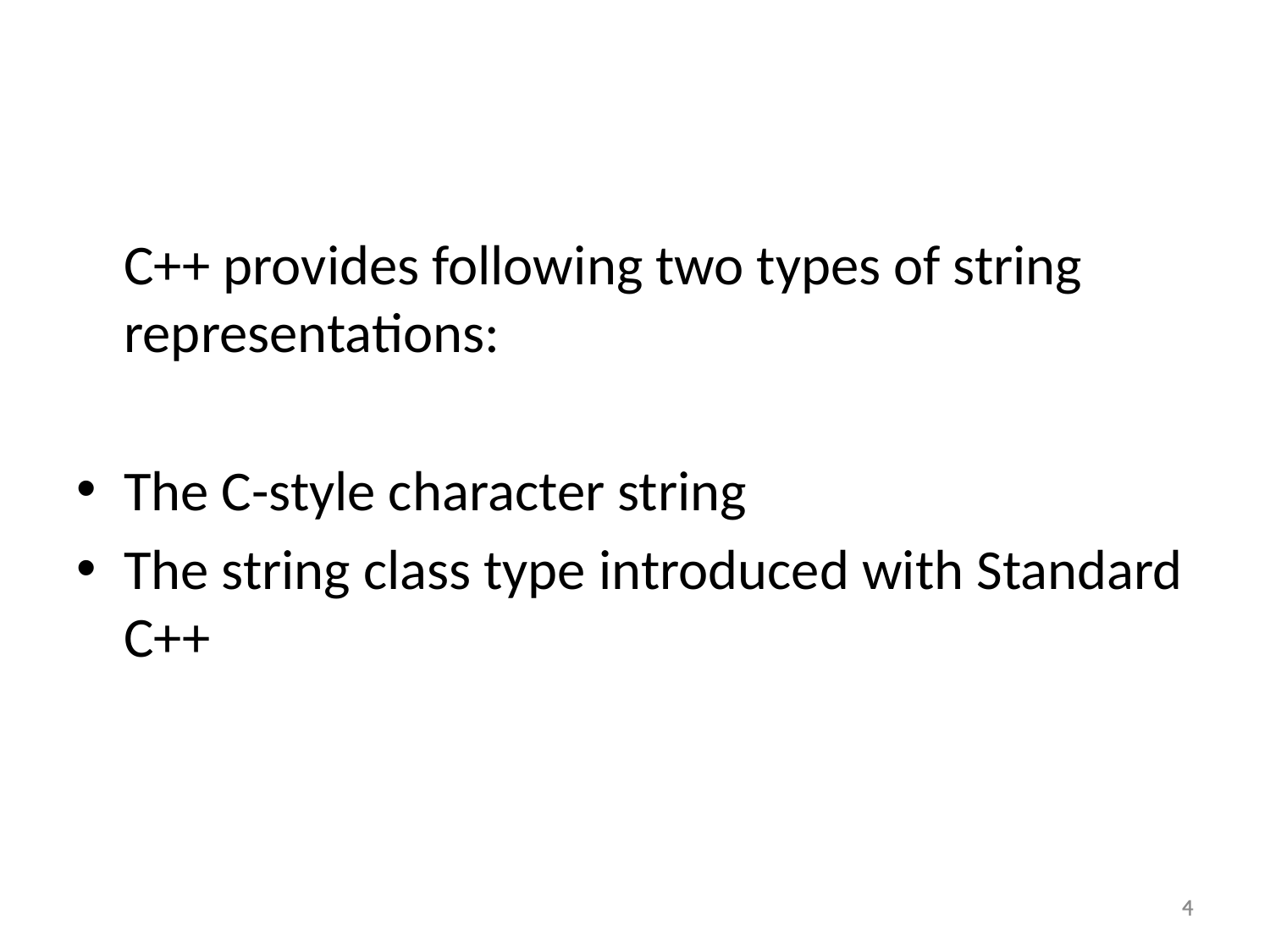

C++ provides following two types of string representations:

The C-style character string
The string class type introduced with Standard C++

4